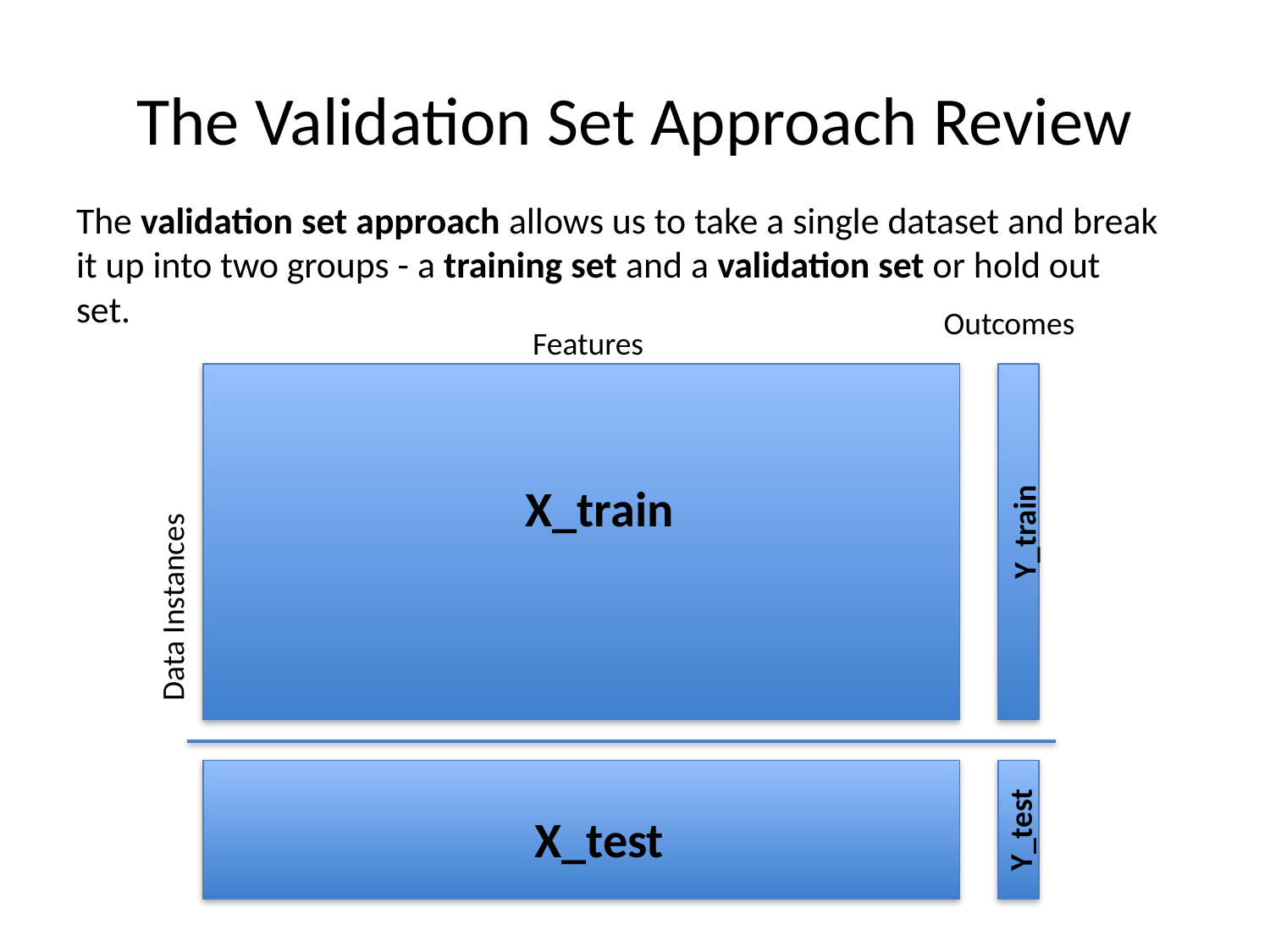

# The Validation Set Approach Review
The validation set approach allows us to take a single dataset and break it up into two groups - a training set and a validation set or hold out set.
Outcomes
Features

X_train
Y_train
Data Instances

X_test
Y_test